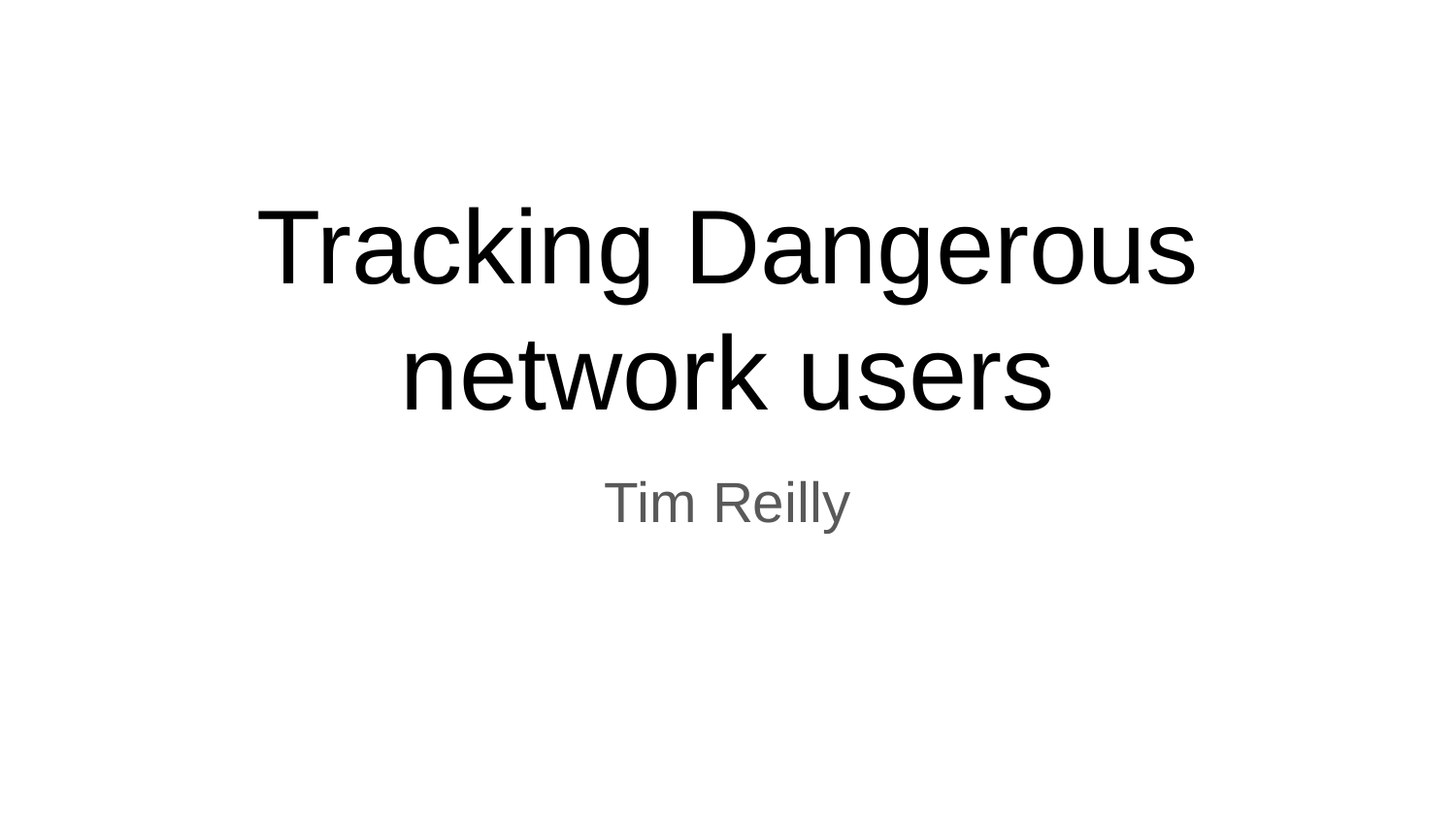

# Tracking Dangerous network users
Tim Reilly